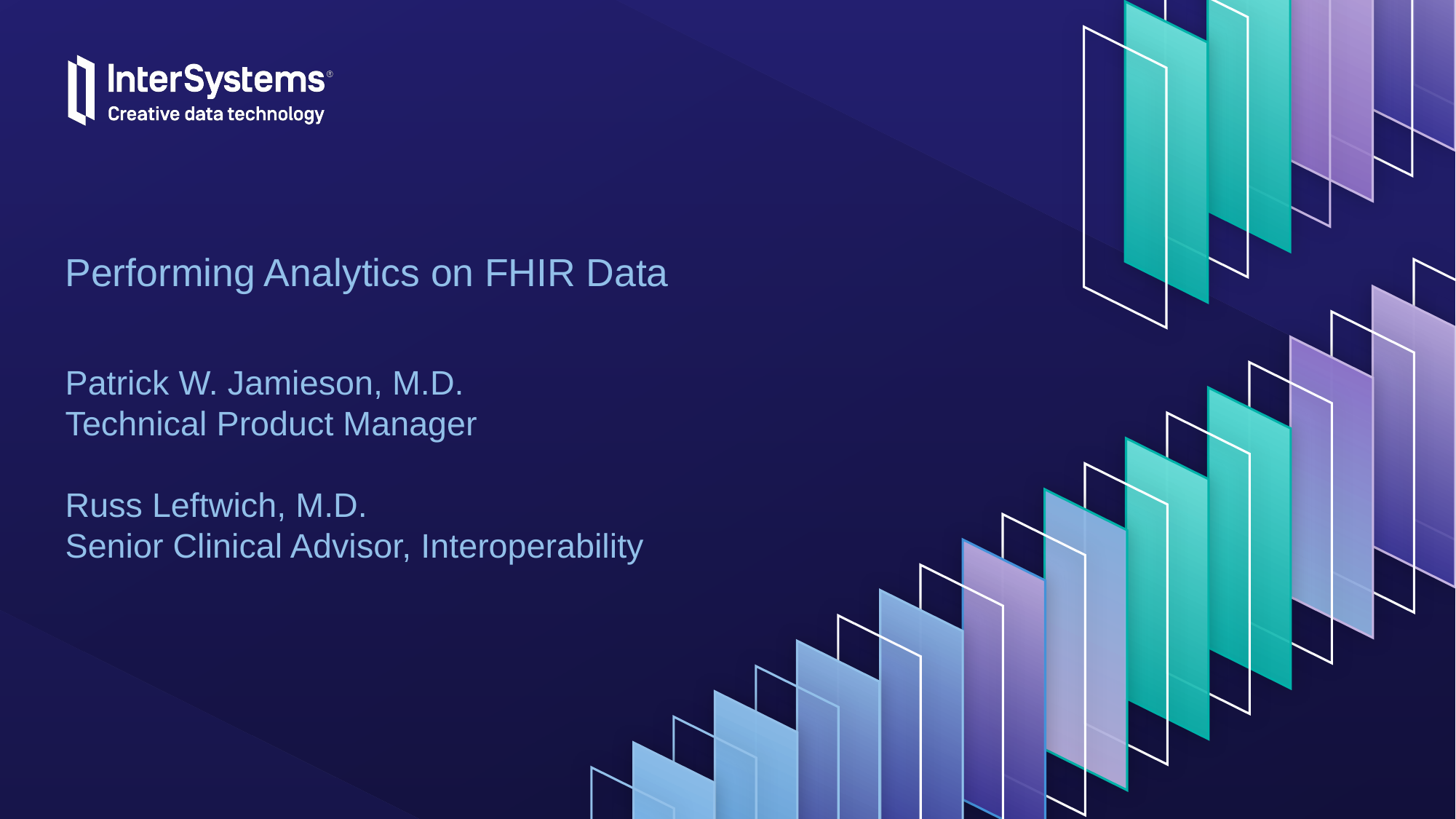

# Performing Analytics on FHIR Data Patrick W. Jamieson, M.D. Technical Product Manager Russ Leftwich, M.D. Senior Clinical Advisor, Interoperability